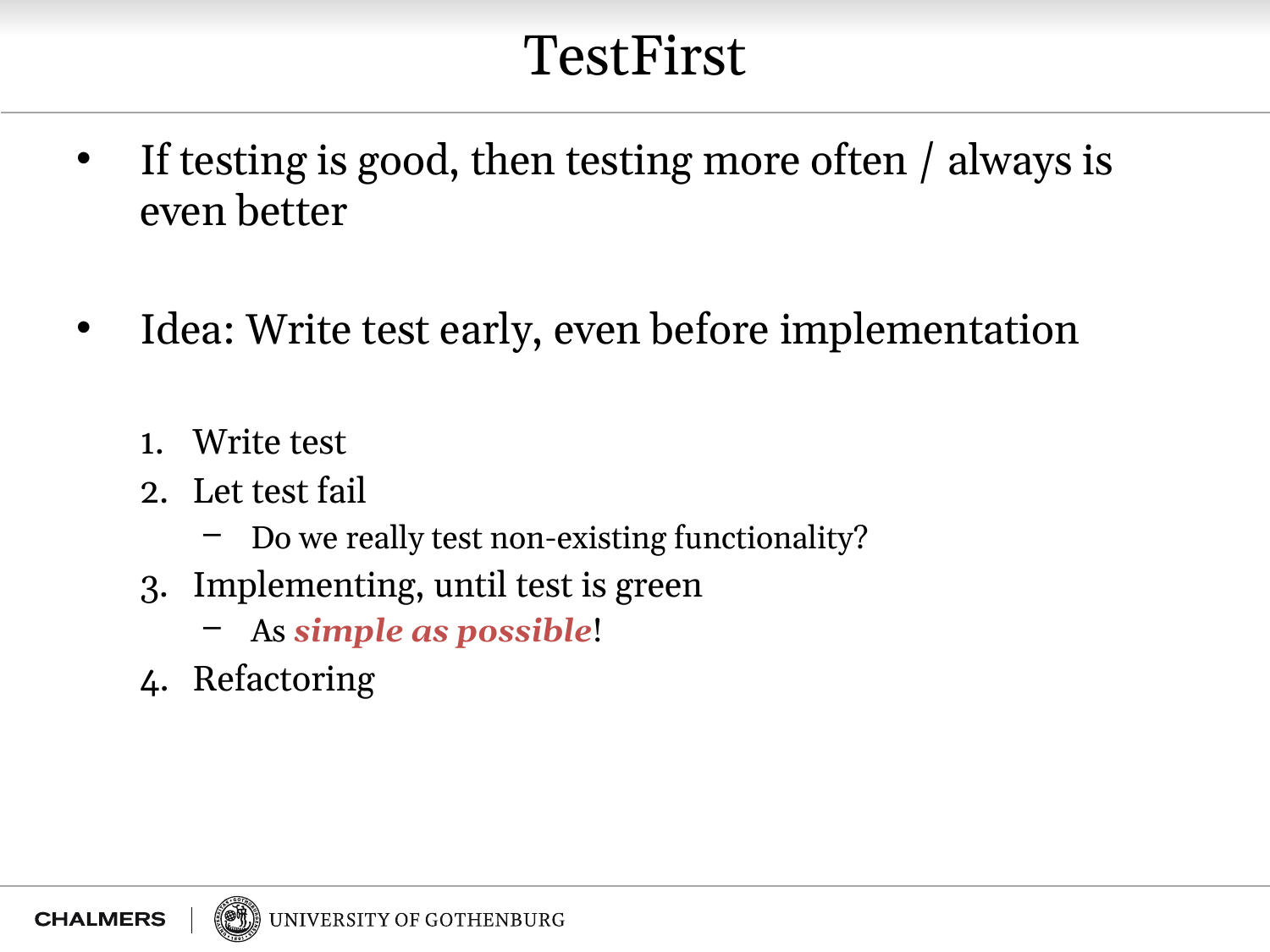

# TestFirst
If testing is good, then testing more often / always is even better

Idea: Write test early, even before implementation

Write test
Let test fail
Do we really test non-existing functionality?
Implementing, until test is green
As simple as possible!
Refactoring